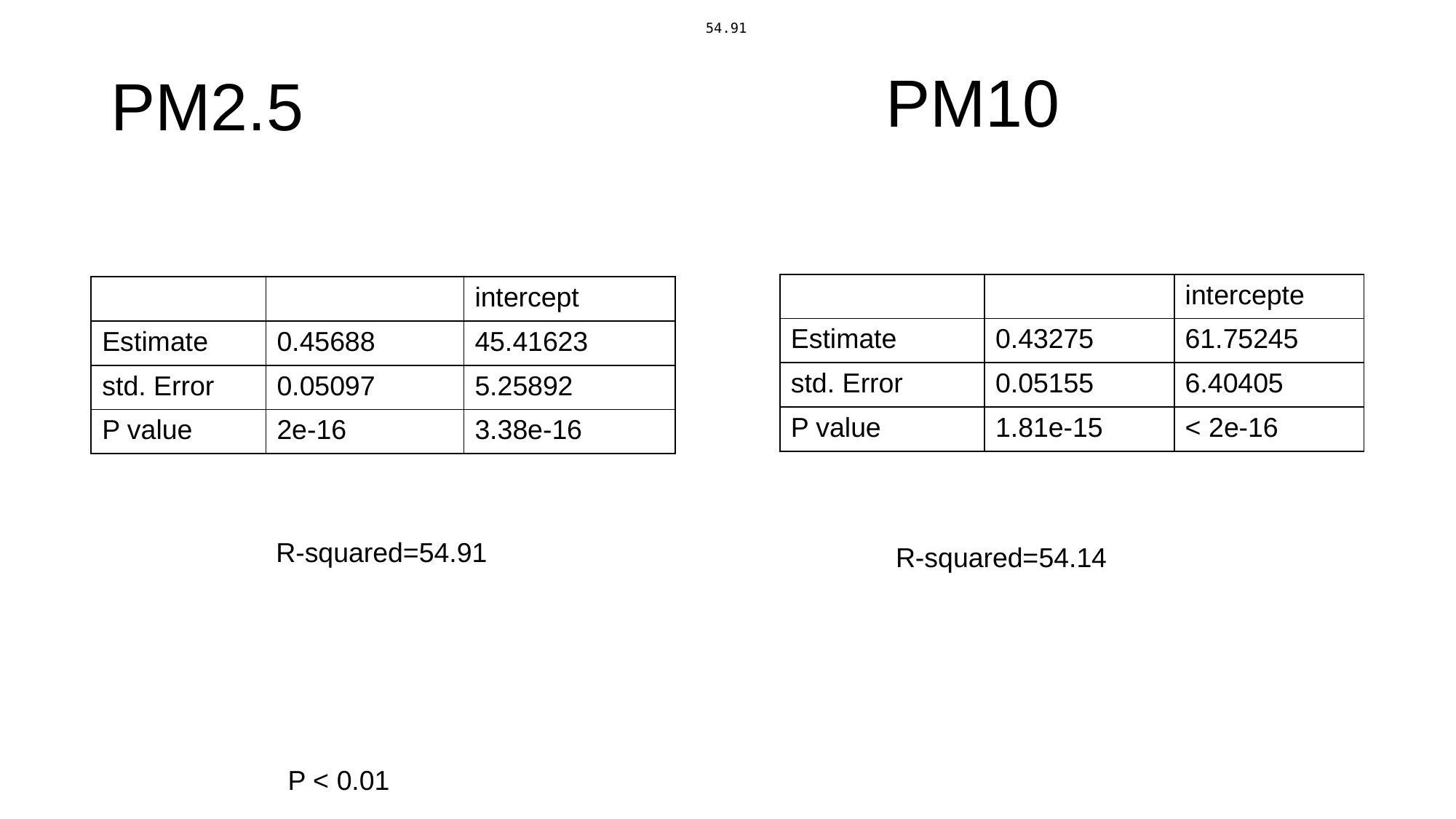

54.91
# PM2.5
PM10
|  |  | intercepte |
| --- | --- | --- |
| Estimate | 0.43275 | 61.75245 |
| std. Error | 0.05155 | 6.40405 |
| P value | 1.81e-15 | < 2e-16 |
|  |  | intercept |
| --- | --- | --- |
| Estimate | 0.45688 | 45.41623 |
| std. Error | 0.05097 | 5.25892 |
| P value | 2e-16 | 3.38e-16 |
R-squared=54.91
R-squared=54.14
P < 0.01